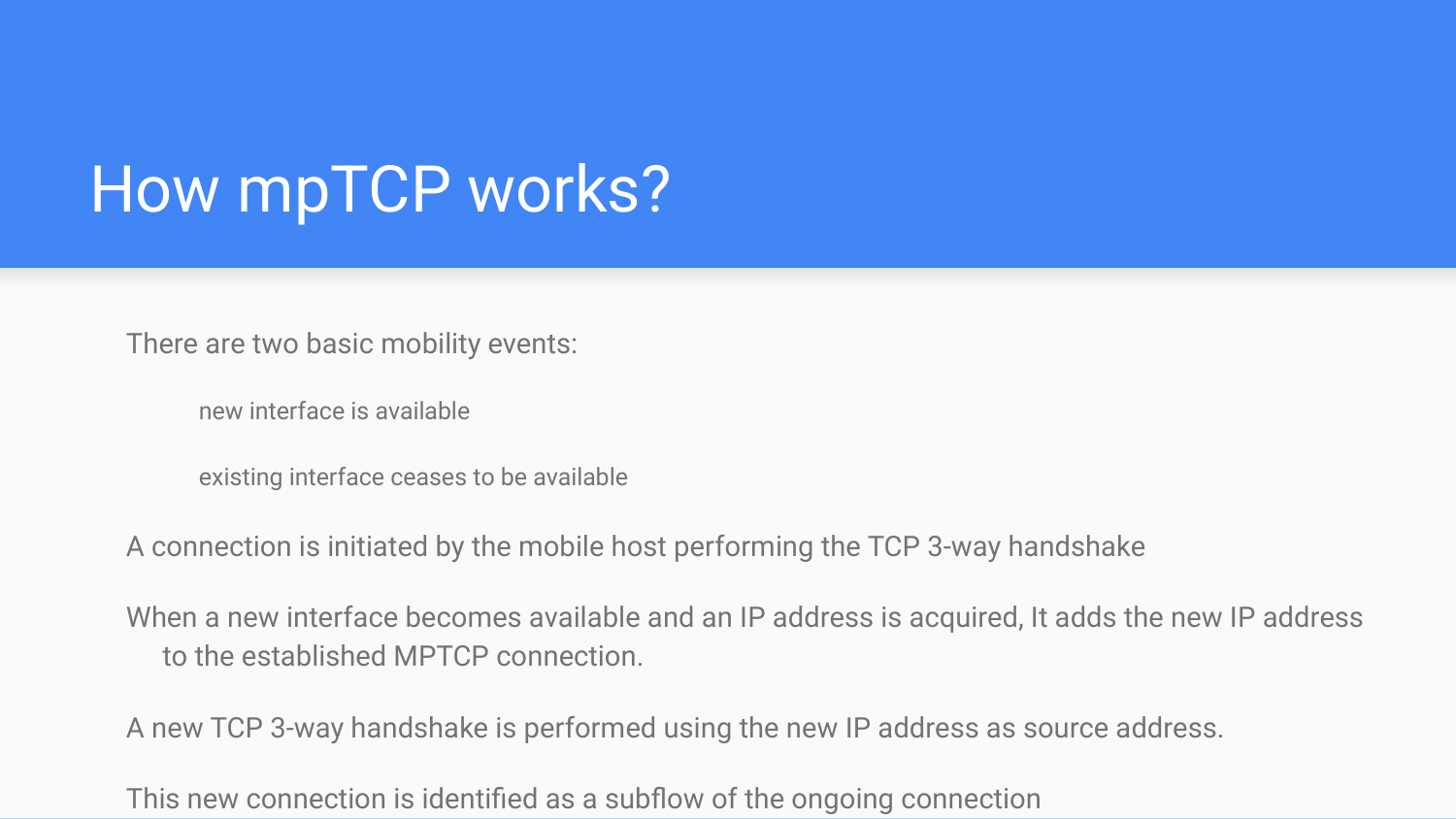

# How mpTCP works?
There are two basic mobility events:
new interface is available
existing interface ceases to be available
A connection is initiated by the mobile host performing the TCP 3-way handshake
When a new interface becomes available and an IP address is acquired, It adds the new IP address to the established MPTCP connection.
A new TCP 3-way handshake is performed using the new IP address as source address.
This new connection is identified as a subflow of the ongoing connection
MPTCP connection has two subflows using the original IP address and the new IP address of the mobile host
MPTCP keeps track of the data exchanged through each interface and perform flow control, congestion control, error detection and retransmissions accordingly.